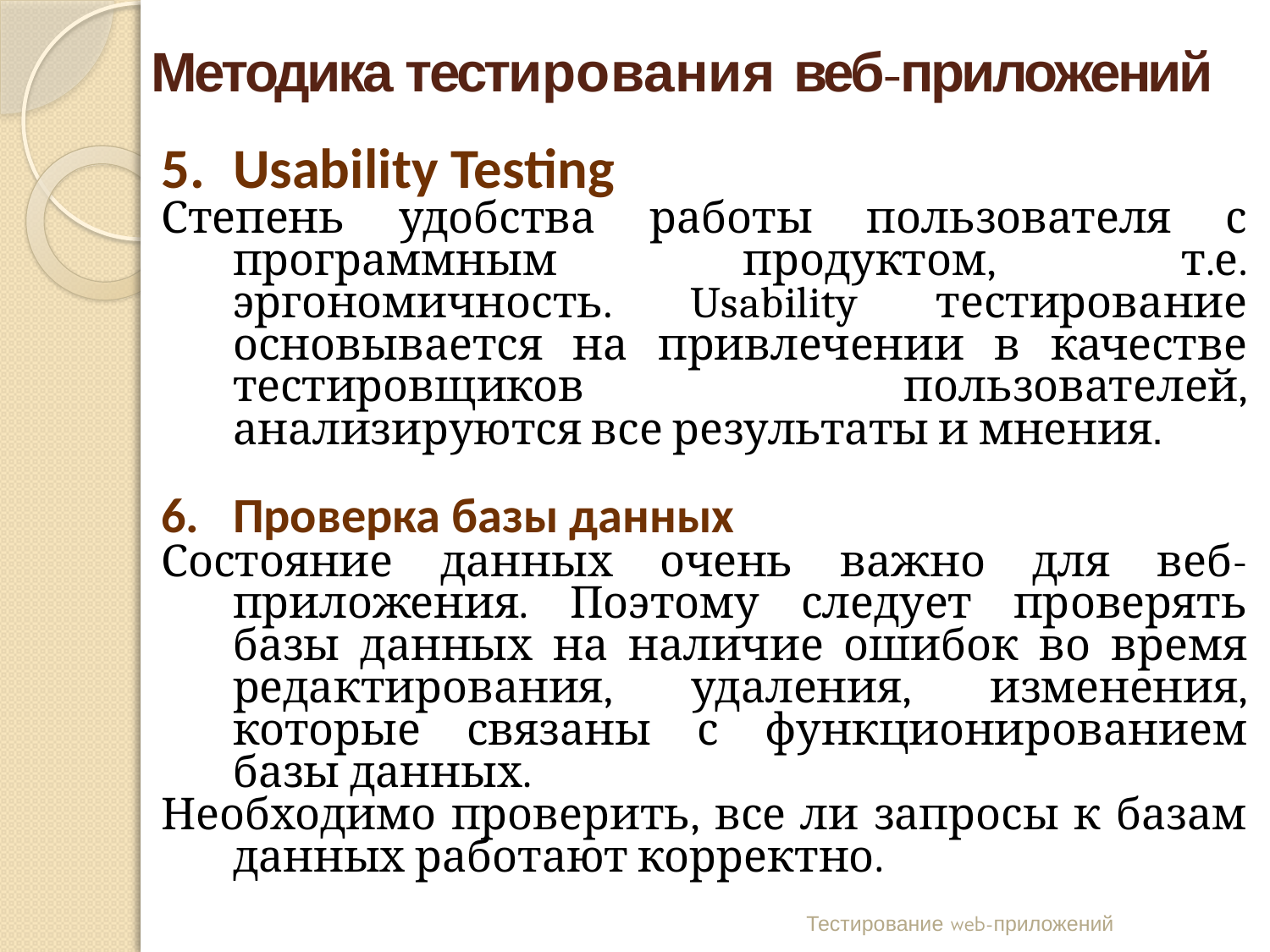

# Методика тестирования веб-приложений
Usability Testing
Степень удобства работы пользователя с программным продуктом, т.е. эргономичность. Usability тестирование основывается на привлечении в качестве тестировщиков пользователей, анализируются все результаты и мнения.

Проверка базы данных
Состояние данных очень важно для веб-приложения. Поэтому следует проверять базы данных на наличие ошибок во время редактирования, удаления, изменения, которые связаны с функционированием базы данных.
Необходимо проверить, все ли запросы к базам данных работают корректно.

Тестирование web-приложений